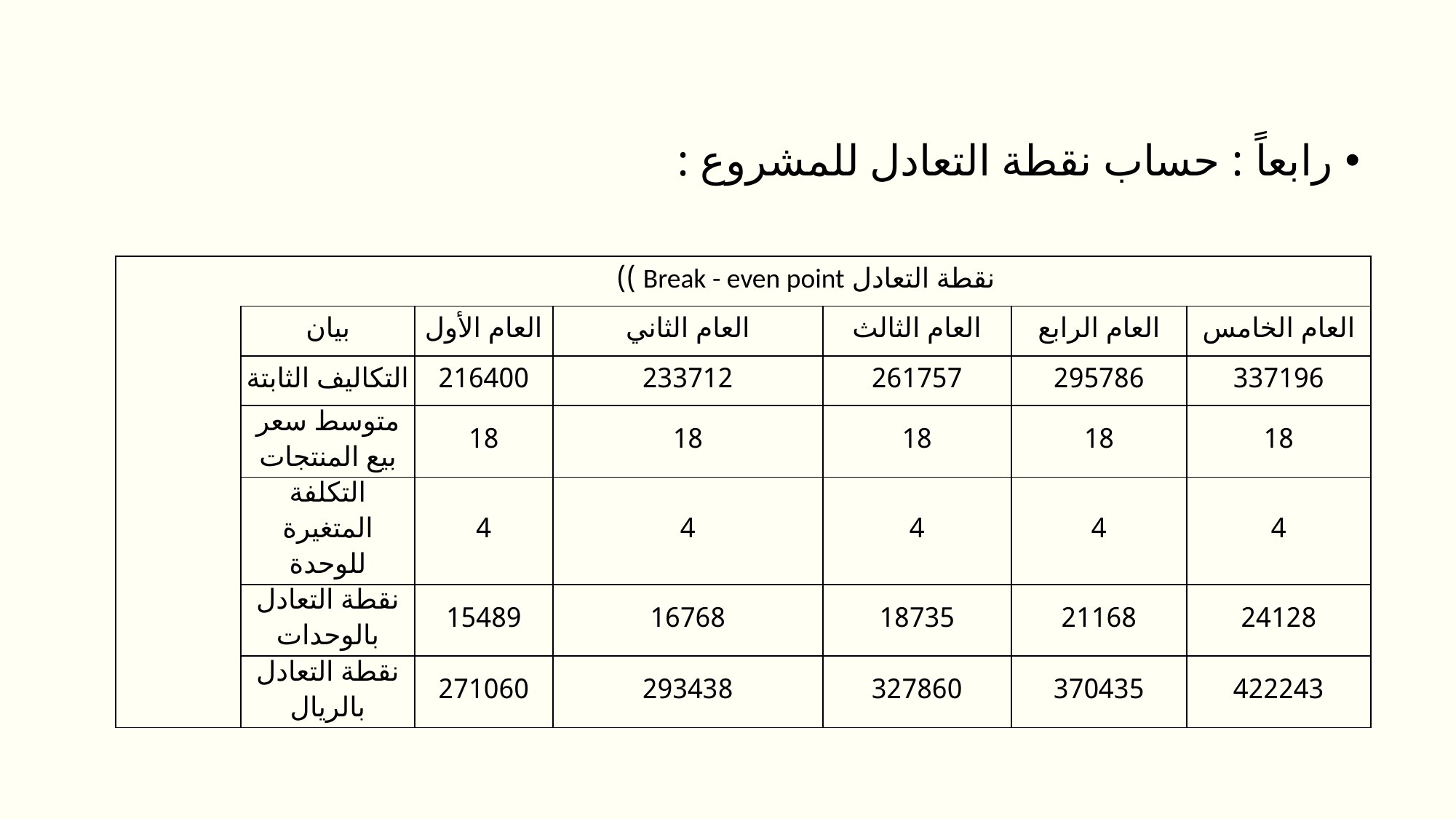

رابعاً : حساب نقطة التعادل للمشروع :

|  |  |  |  |  |  |  |
| --- | --- | --- | --- | --- | --- | --- |
|  | نقطة التعادل Break - even point )) |  |  |  |  |  |
|  | بيان | العام الأول | العام الثاني | العام الثالث | العام الرابع | العام الخامس |
|  | التكاليف الثابتة | 216400 | 233712 | 261757 | 295786 | 337196 |
|  | متوسط سعر بيع المنتجات | 18 | 18 | 18 | 18 | 18 |
|  | التكلفة المتغيرة للوحدة | 4 | 4 | 4 | 4 | 4 |
|  | نقطة التعادل بالوحدات | 15489 | 16768 | 18735 | 21168 | 24128 |
|  | نقطة التعادل بالريال | 271060 | 293438 | 327860 | 370435 | 422243 |